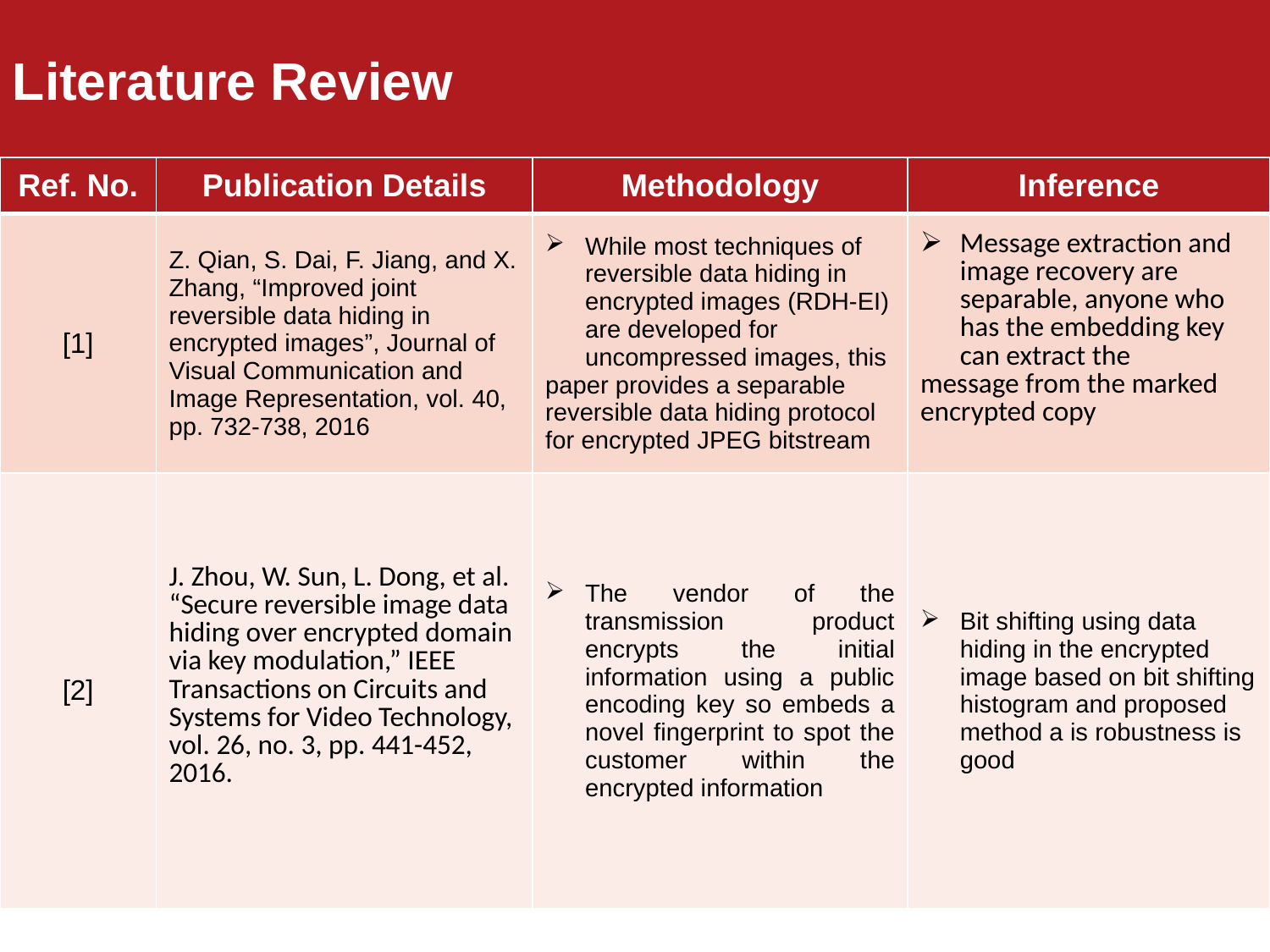

Literature Review
| Ref. No. | Publication Details | Methodology | Inference |
| --- | --- | --- | --- |
| [1] | Z. Qian, S. Dai, F. Jiang, and X. Zhang, “Improved joint reversible data hiding in encrypted images”, Journal of Visual Communication and Image Representation, vol. 40, pp. 732-738, 2016 | While most techniques of reversible data hiding in encrypted images (RDH-EI) are developed for uncompressed images, this paper provides a separable reversible data hiding protocol for encrypted JPEG bitstream | Message extraction and image recovery are separable, anyone who has the embedding key can extract the message from the marked encrypted copy |
| [2] | J. Zhou, W. Sun, L. Dong, et al. “Secure reversible image data hiding over encrypted domain via key modulation,” IEEE Transactions on Circuits and Systems for Video Technology, vol. 26, no. 3, pp. 441-452, 2016. | The vendor of the transmission product encrypts the initial information using a public encoding key so embeds a novel fingerprint to spot the customer within the encrypted information | Bit shifting using data hiding in the encrypted image based on bit shifting histogram and proposed method a is robustness is good |